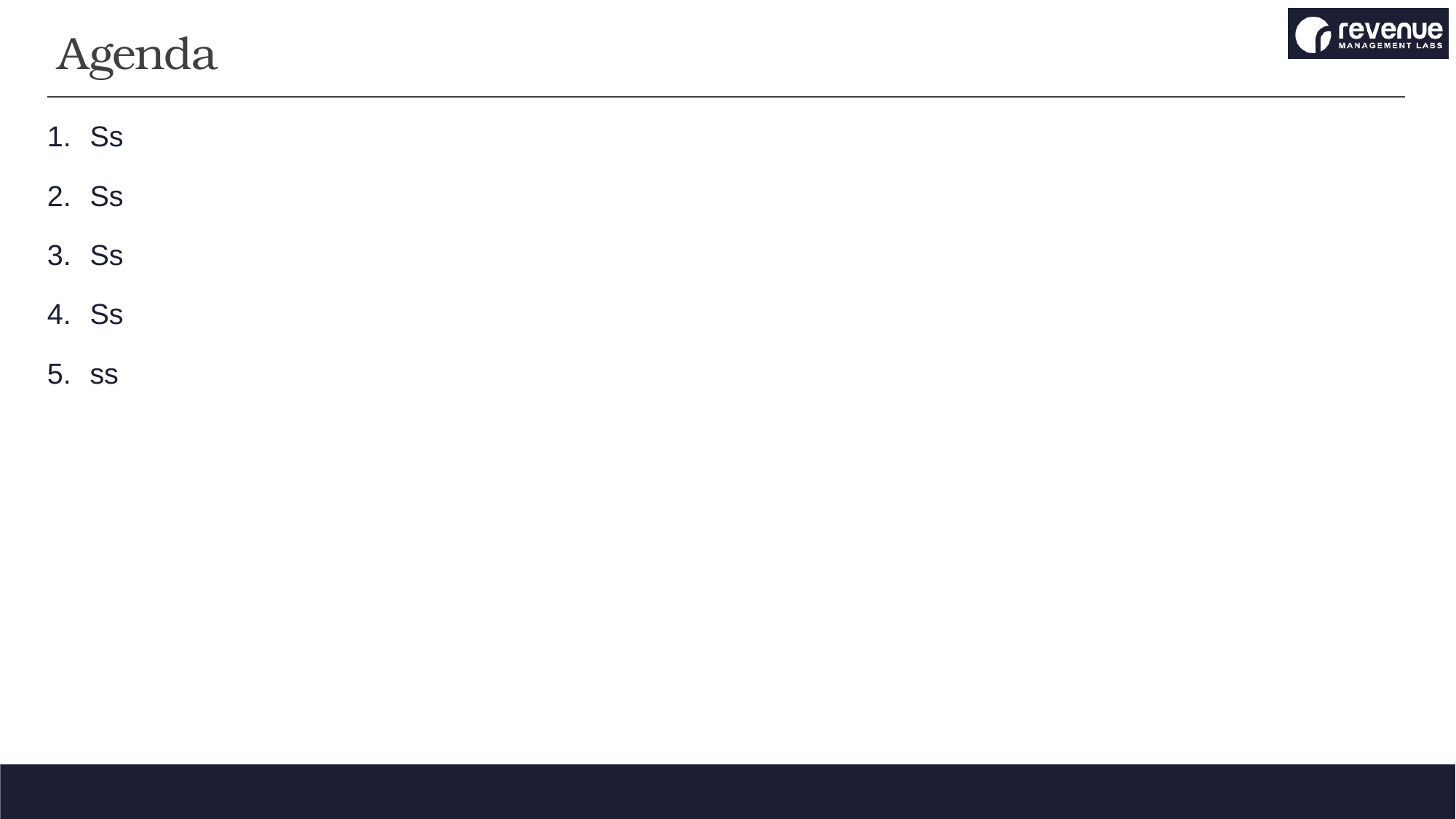

# Agenda
Ss
Ss
Ss
Ss
ss